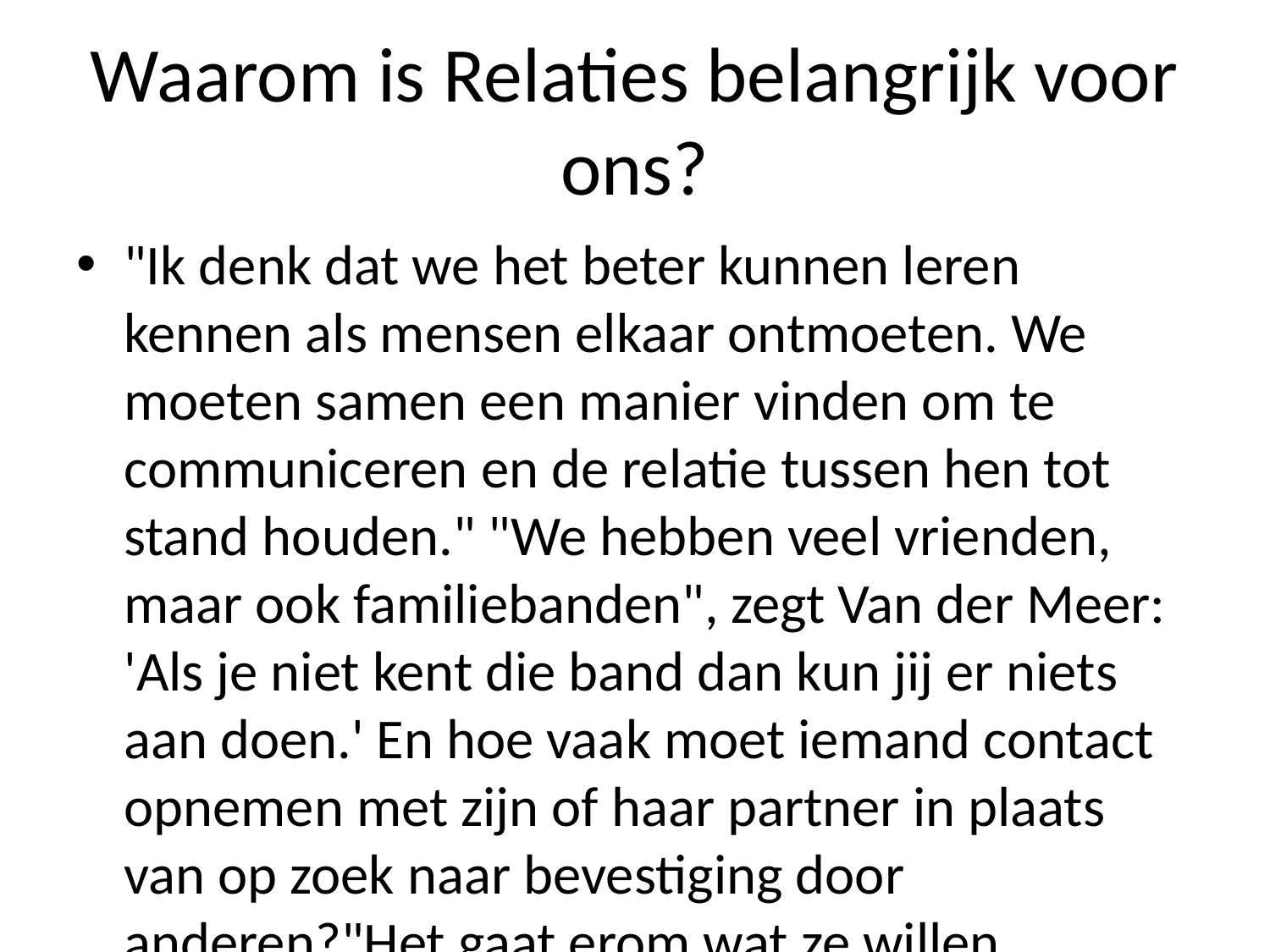

# Waarom is Relaties belangrijk voor ons?
"Ik denk dat we het beter kunnen leren kennen als mensen elkaar ontmoeten. We moeten samen een manier vinden om te communiceren en de relatie tussen hen tot stand houden." "We hebben veel vrienden, maar ook familiebanden", zegt Van der Meer: 'Als je niet kent die band dan kun jij er niets aan doen.' En hoe vaak moet iemand contact opnemen met zijn of haar partner in plaats van op zoek naar bevestiging door anderen?"Het gaat erom wat ze willen bereiken bij hun relaties - bijvoorbeeld wanneer zij iets wil zeggen over zichzelf (bijvoorbeeld seks) óf zelfacceptatie ("ik ben zo blij") doet.""Je kunt jezelf afvragen waarom ik dit doe," vertelt hij tegen NUjij-collega's uit Nederland; "'Dat heb ík nooit gedaan!" Maar ja hoor! Ik vind mezelf heel erg gelukkig omdat mijn vrouw me altijd heeft gesteund."'Hoe kan jouw man omgaan?' vraagt De Jong na afloop nog eens hardop af waar deze ontmoeting precies vandaan komt...'De meeste